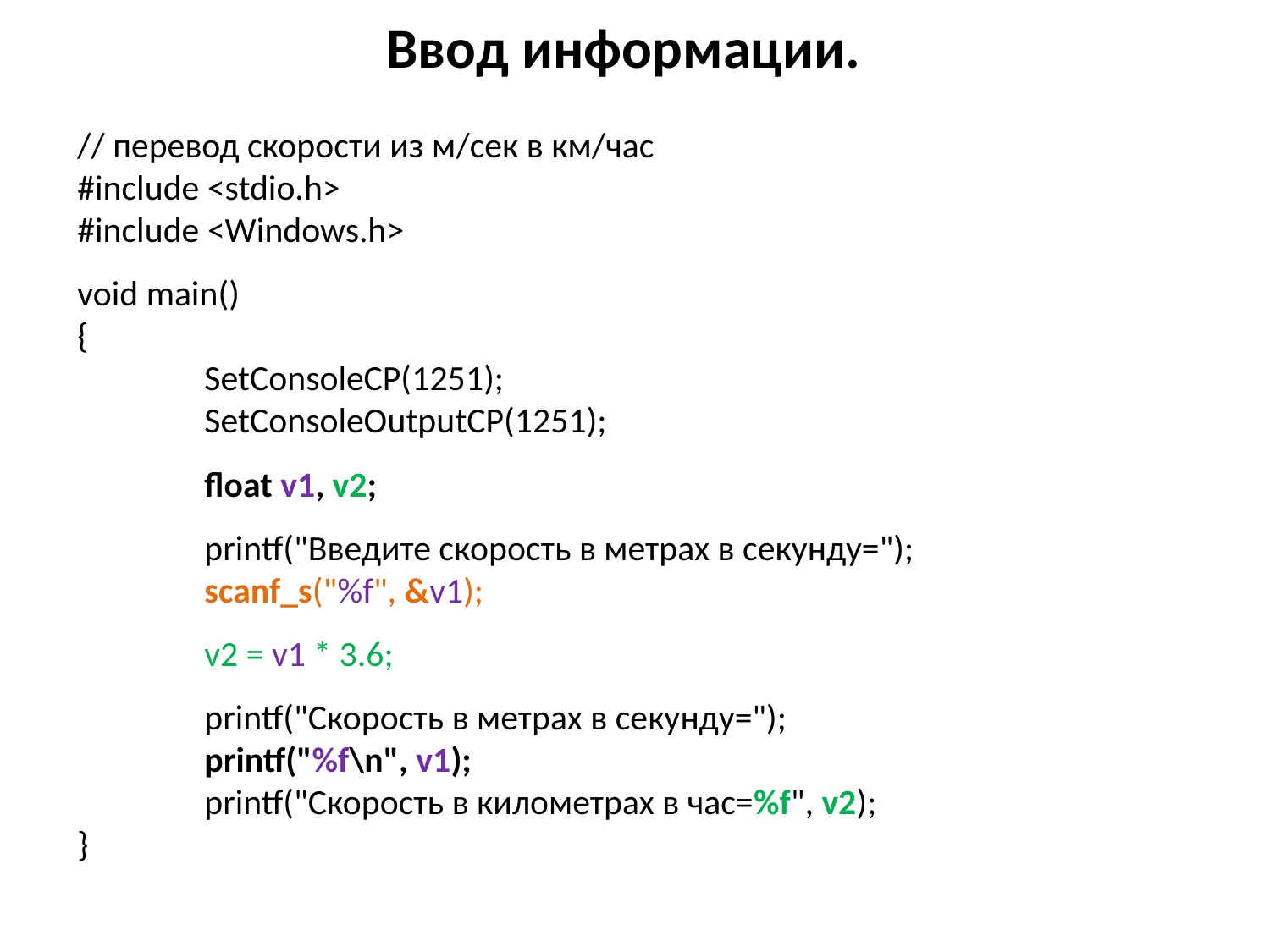

# Ввод информации.
// перевод скорости из м/сек в км/час
#include <stdio.h>
#include <Windows.h>

void main()
{
	SetConsoleCP(1251);
	SetConsoleOutputCP(1251);

	float v1, v2;

	printf("Введите скорость в метрах в секунду=");
	scanf_s("%f", &v1);

	v2 = v1 * 3.6;

	printf("Скорость в метрах в секунду=");
	printf("%f\n", v1);
	printf("Скорость в километрах в час=%f", v2);
}